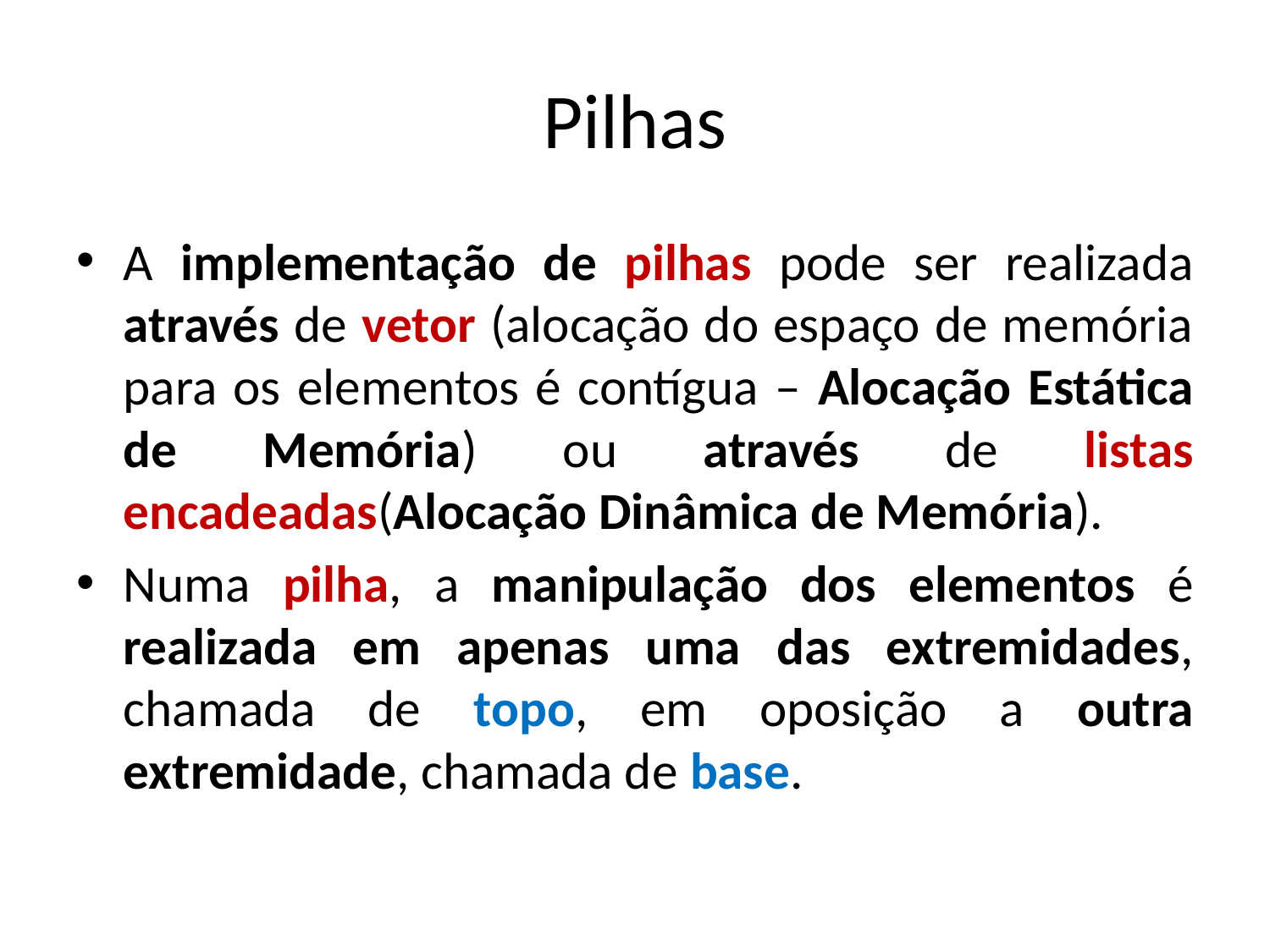

# Pilhas
A implementação de pilhas pode ser realizada através de vetor (alocação do espaço de memória para os elementos é contígua – Alocação Estática de Memória) ou através de listas encadeadas(Alocação Dinâmica de Memória).
Numa pilha, a manipulação dos elementos é realizada em apenas uma das extremidades, chamada de topo, em oposição a outra extremidade, chamada de base.